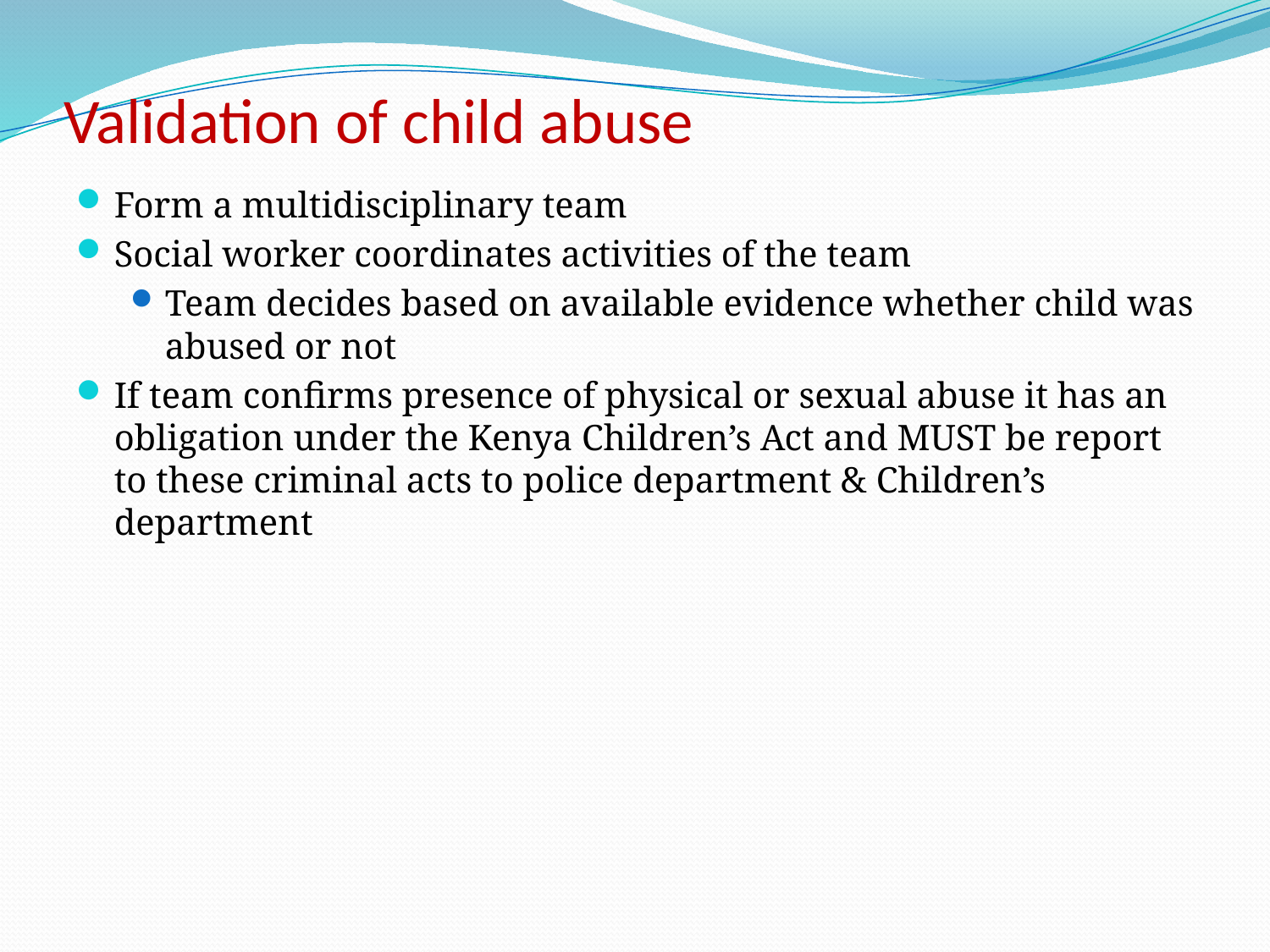

# Validation of child abuse
Form a multidisciplinary team
Social worker coordinates activities of the team
Team decides based on available evidence whether child was abused or not
If team confirms presence of physical or sexual abuse it has an obligation under the Kenya Children’s Act and MUST be report to these criminal acts to police department & Children’s department